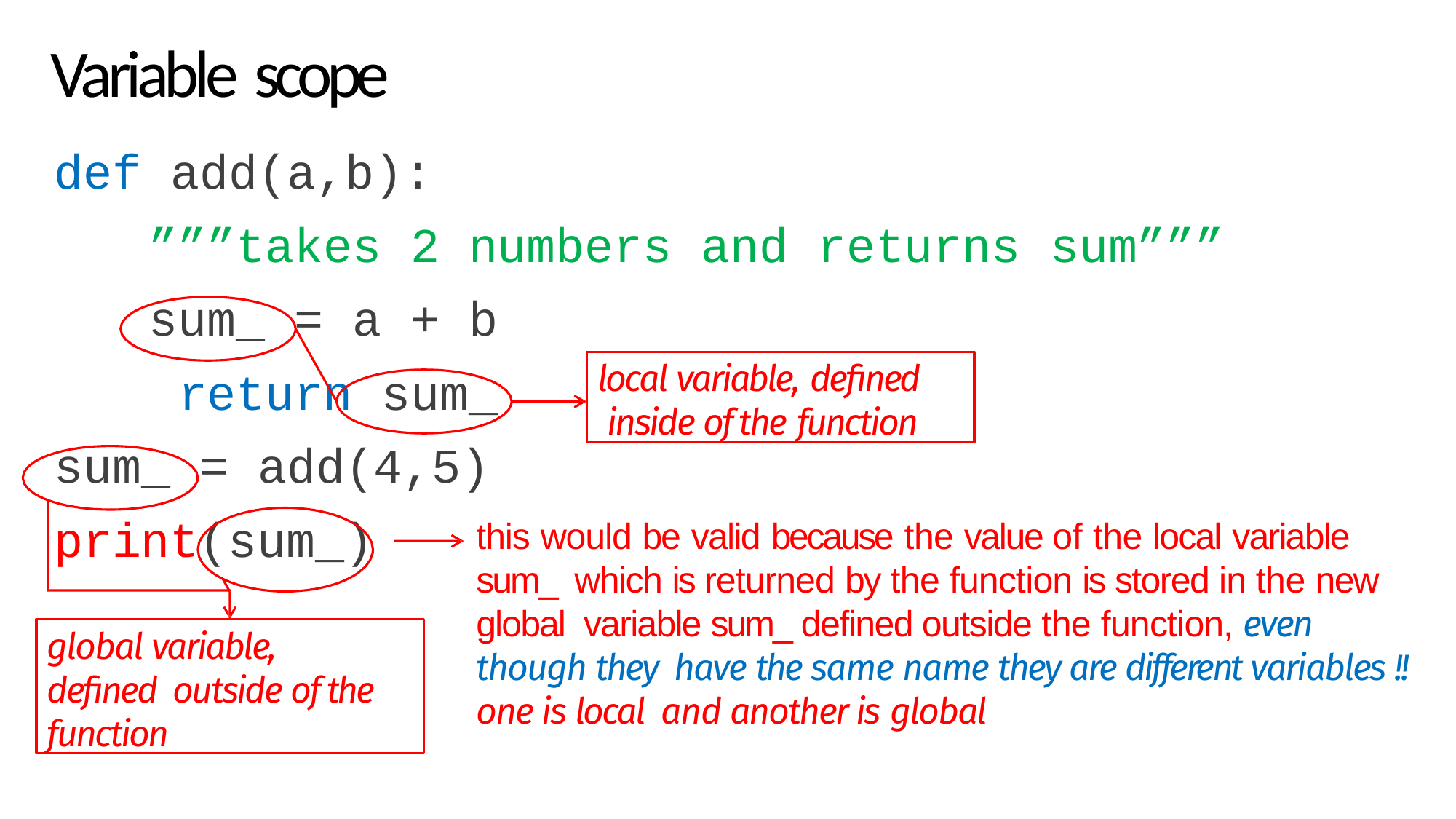

# Variable scope
def add(a,b):
”””takes 2 numbers and returns sum”””
sum_ = a + b  return sum_
sum_ = add(4,5)

local variable, defined  inside of the function

print(sum_)

this would be valid because the value of the local variable sum_  which is returned by the function is stored in the new global  variable sum_ defined outside the function, even though they  have the same name they are different variables !! one is local  and another is global

global variable, defined  outside of the function
9